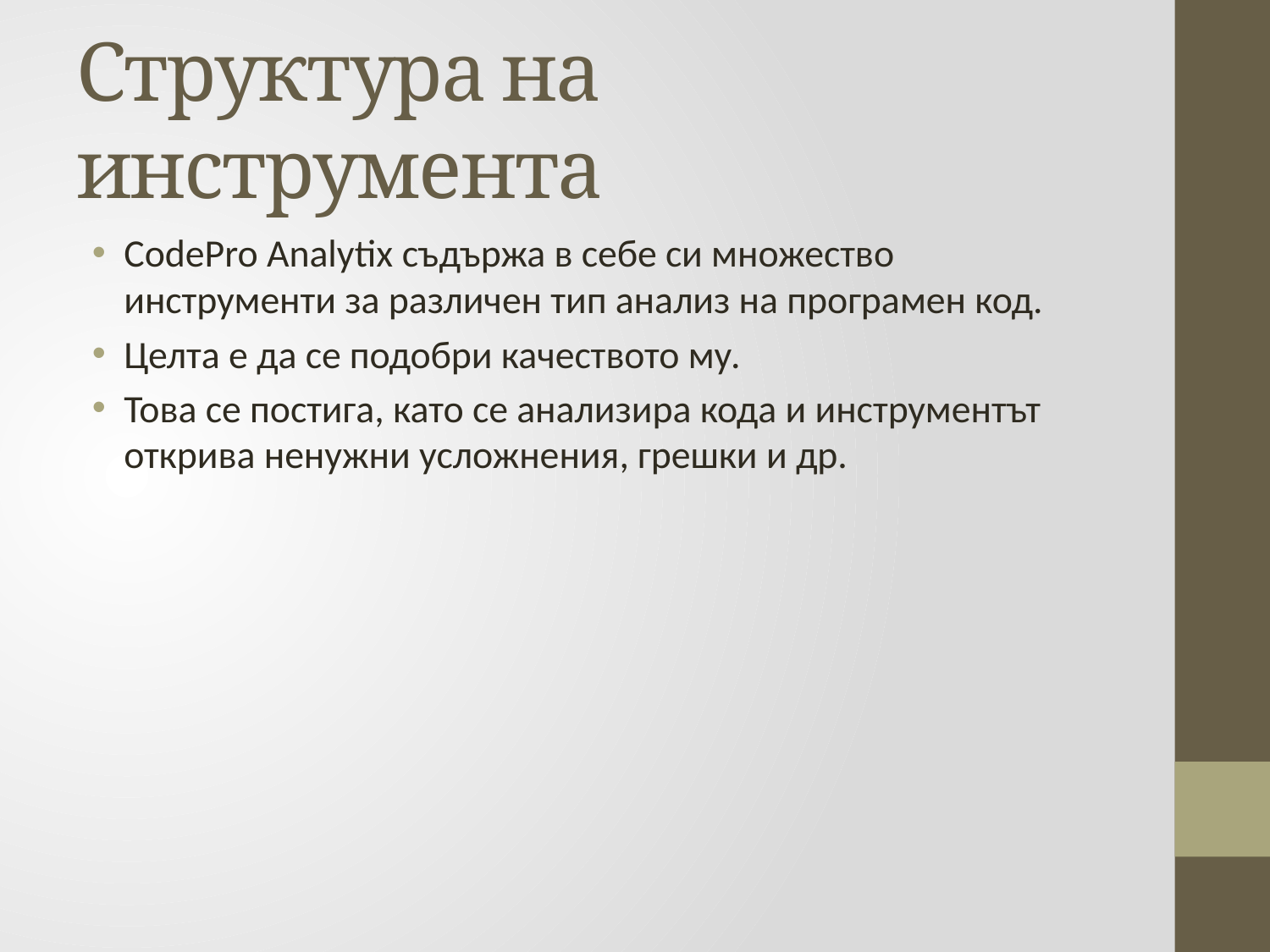

# Структура на инструмента
CodePro Analytix съдържа в себе си множество инструменти за различен тип анализ на програмен код.
Целта е да се подобри качеството му.
Това се постига, като се анализира кода и инструментът открива ненужни усложнения, грешки и др.